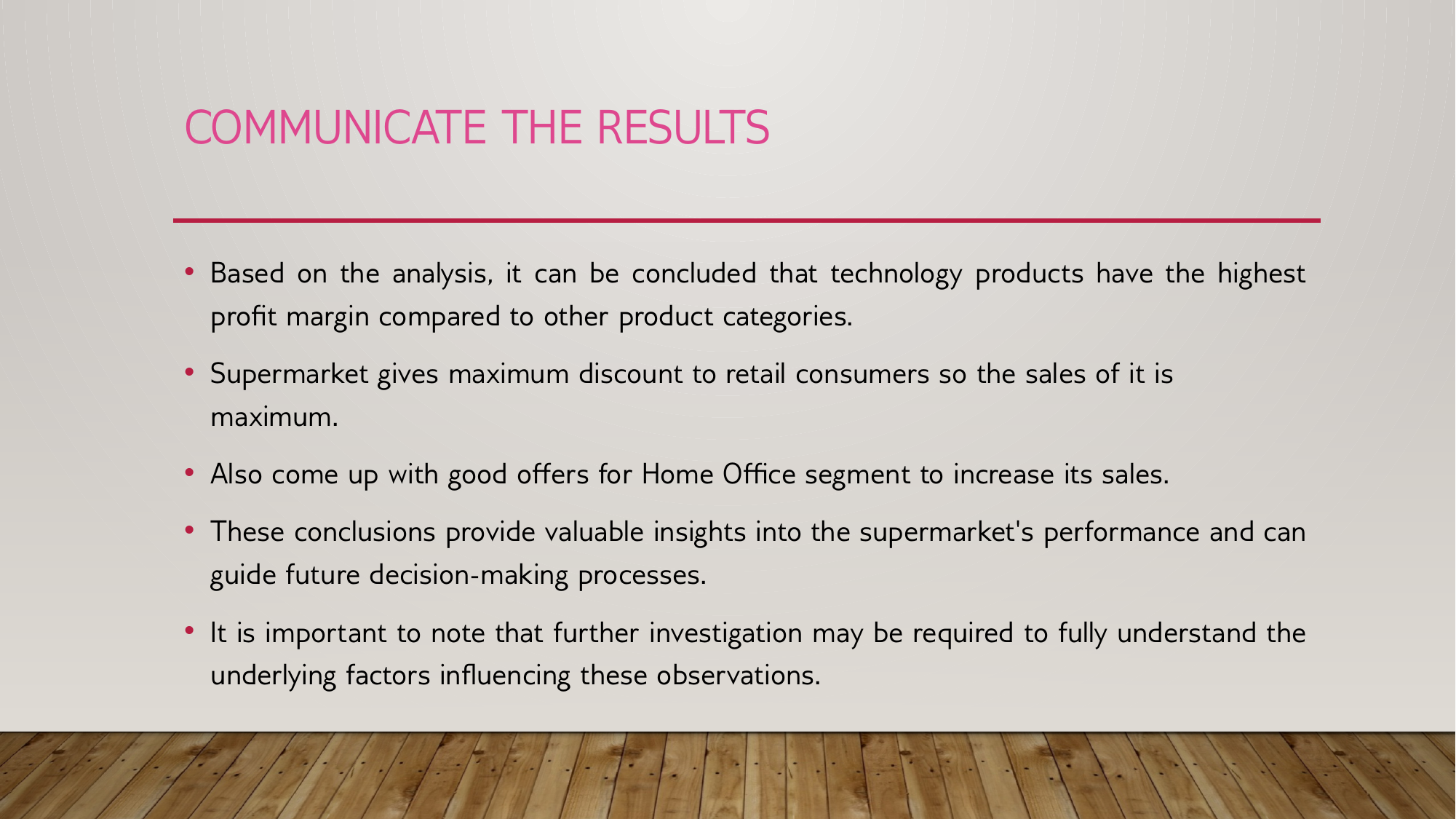

# Communicate the results
Based on the analysis, it can be concluded that technology products have the highest profit margin compared to other product categories.
Supermarket gives maximum discount to retail consumers so the sales of it is maximum.
Also come up with good offers for Home Office segment to increase its sales.
These conclusions provide valuable insights into the supermarket's performance and can guide future decision-making processes.
It is important to note that further investigation may be required to fully understand the underlying factors influencing these observations.